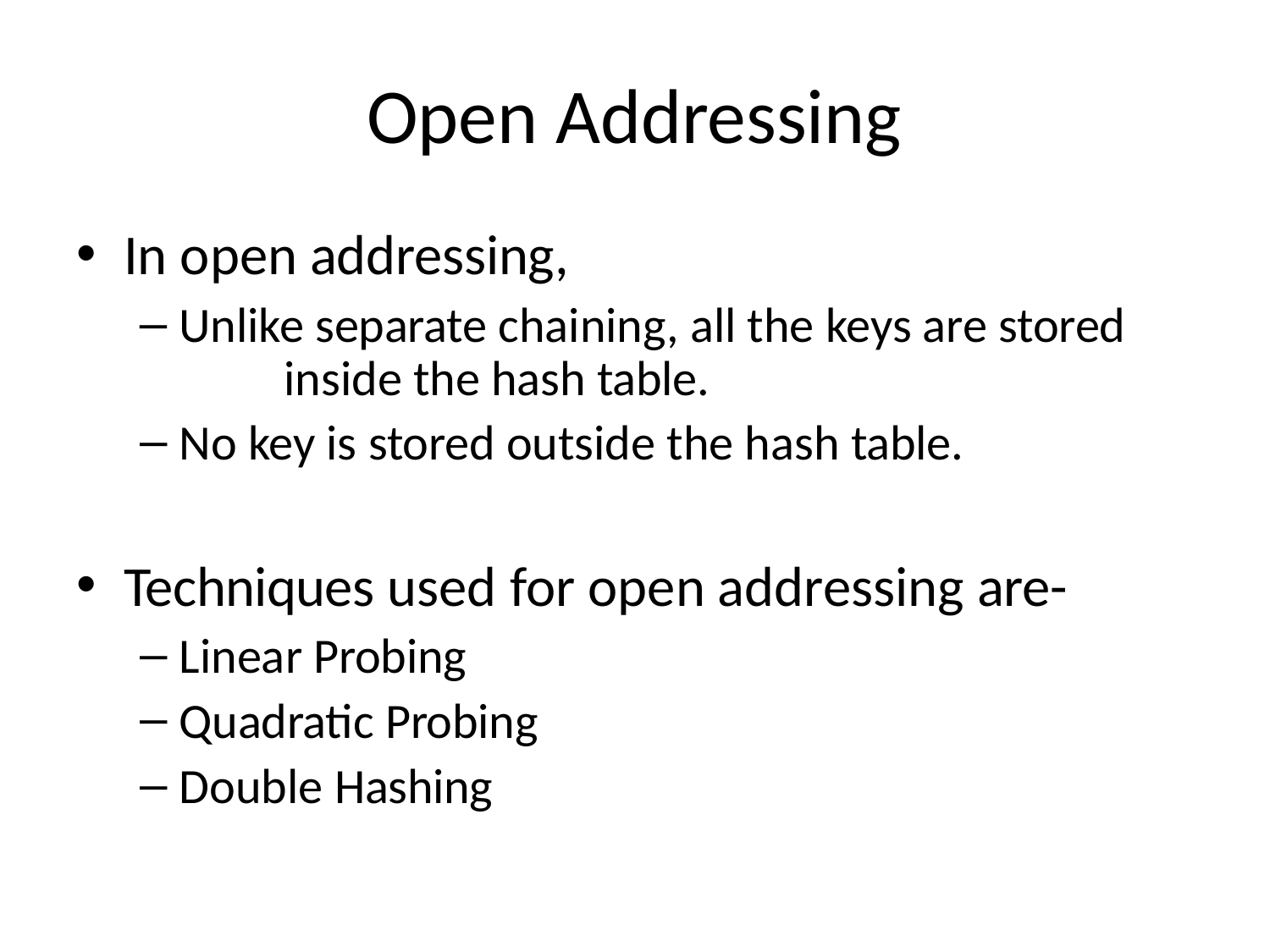

# Open Addressing
In open addressing,
Unlike separate chaining, all the keys are stored 	inside the hash table.
No key is stored outside the hash table.

Techniques used for open addressing are-
Linear Probing
Quadratic Probing
Double Hashing